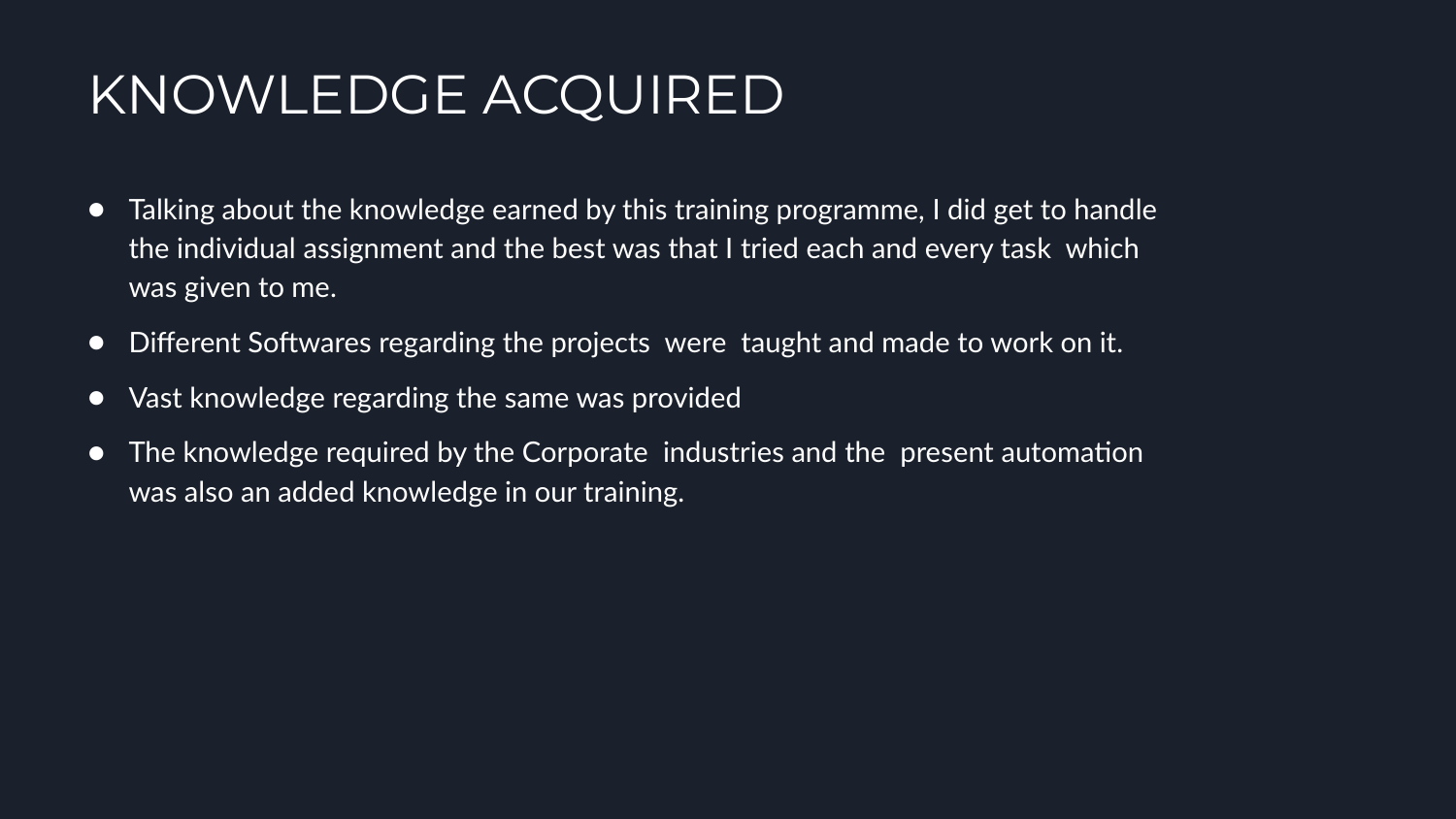

# KNOWLEDGE ACQUIRED
Talking about the knowledge earned by this training programme, I did get to handle the individual assignment and the best was that I tried each and every task  which was given to me.
Different Softwares regarding the projects  were  taught and made to work on it.
Vast knowledge regarding the same was provided
The knowledge required by the Corporate  industries and the  present automation was also an added knowledge in our training.